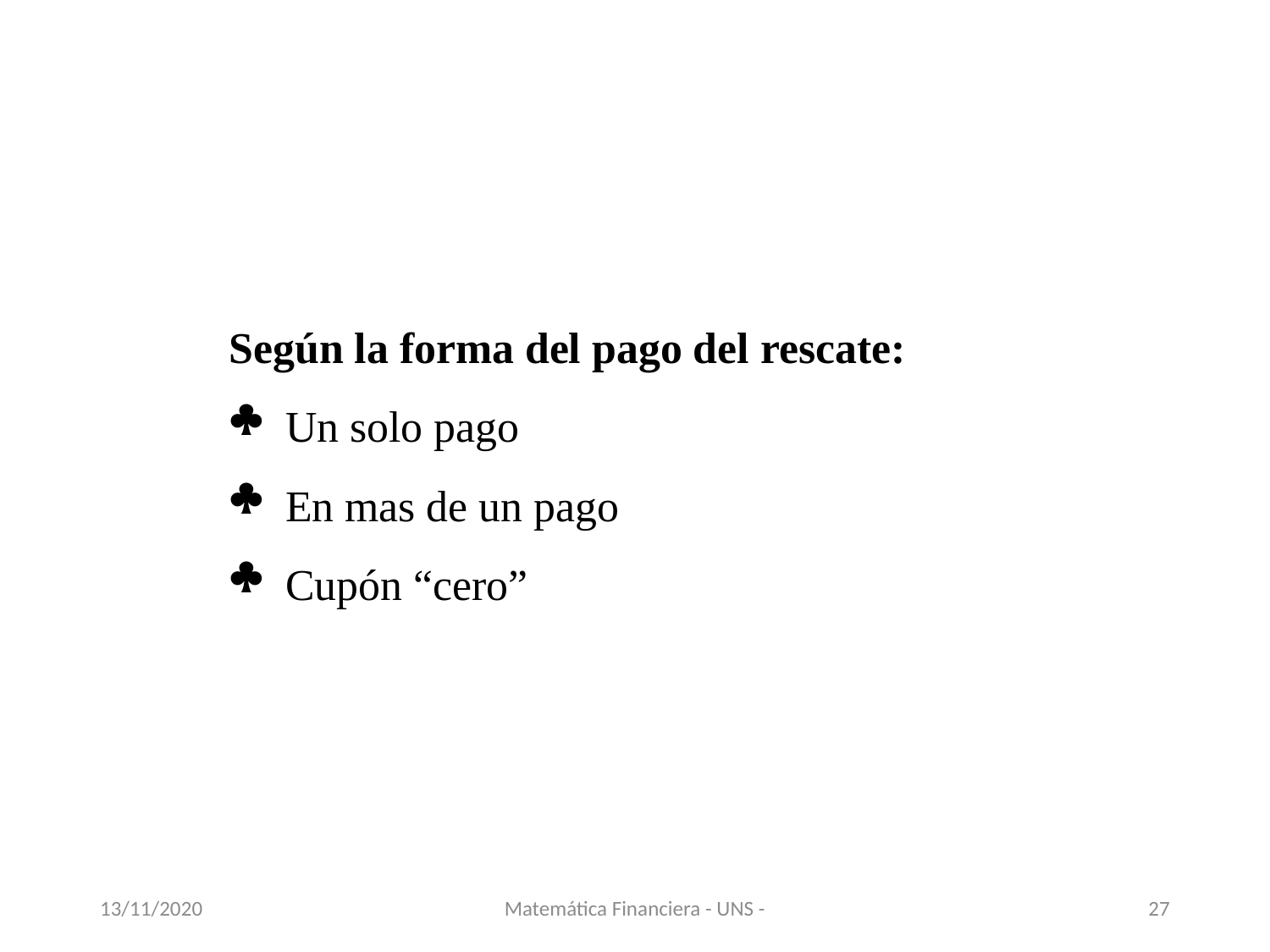

Según la forma del pago del rescate:
  Un solo pago
  En mas de un pago
  Cupón “cero”

13/11/2020
Matemática Financiera - UNS -
27